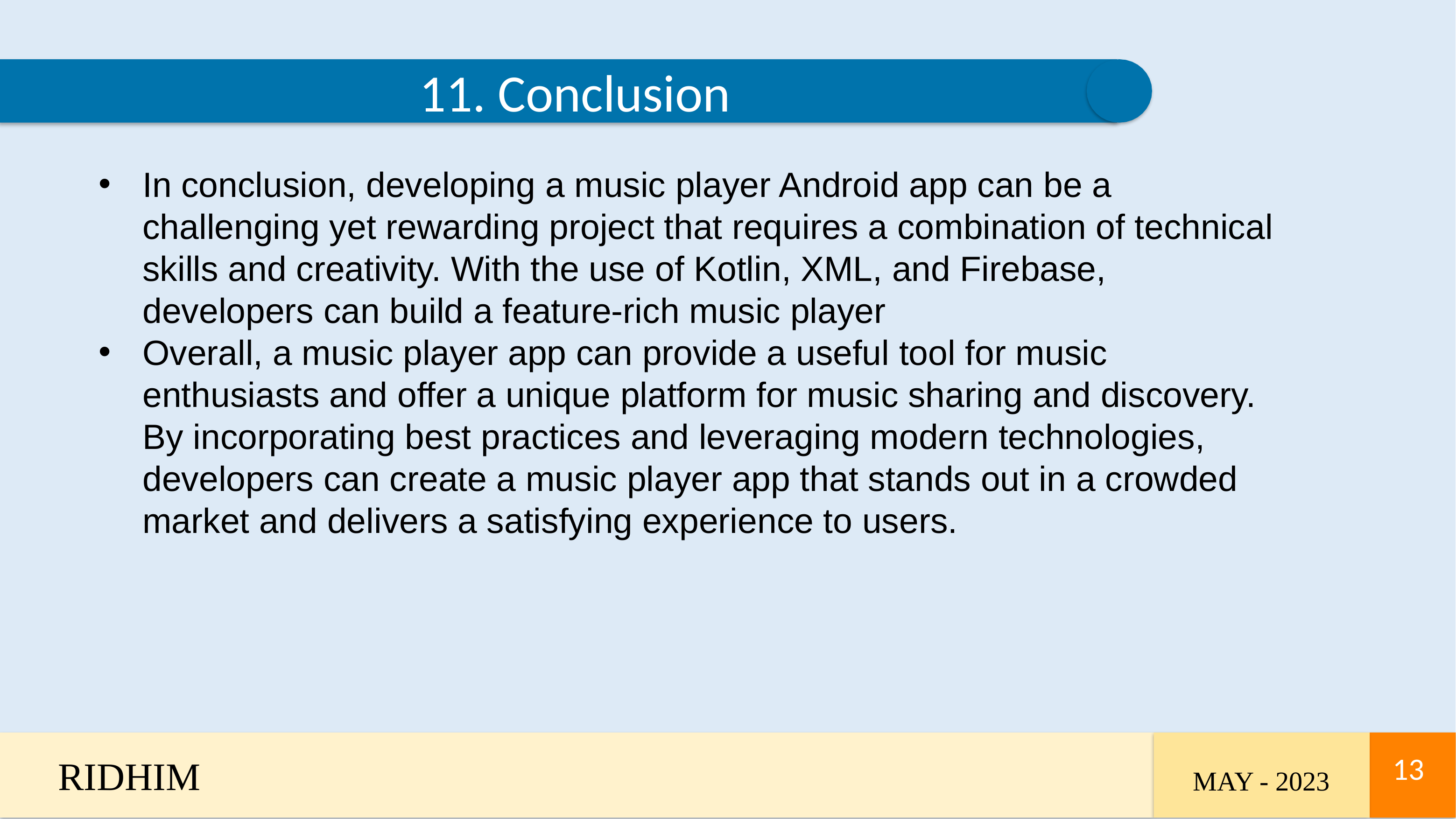

11. Conclusion

In conclusion, developing a music player Android app can be a challenging yet rewarding project that requires a combination of technical skills and creativity. With the use of Kotlin, XML, and Firebase, developers can build a feature-rich music player
Overall, a music player app can provide a useful tool for music enthusiasts and offer a unique platform for music sharing and discovery. By incorporating best practices and leveraging modern technologies, developers can create a music player app that stands out in a crowded market and delivers a satisfying experience to users.

RIDHIM

13
13
MAY - 2023